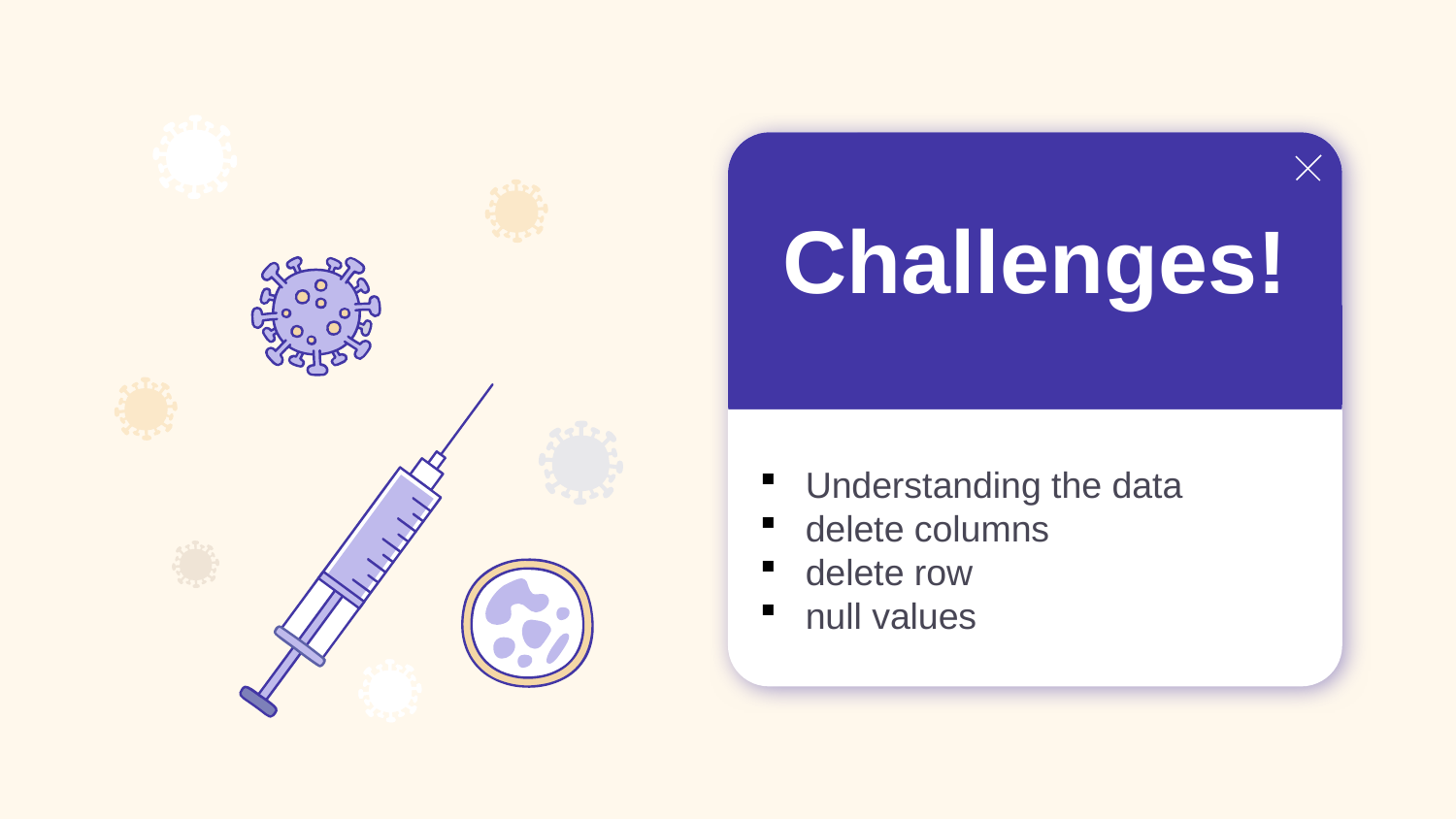

# Challenges!
Understanding the data
delete columns
delete row
null values